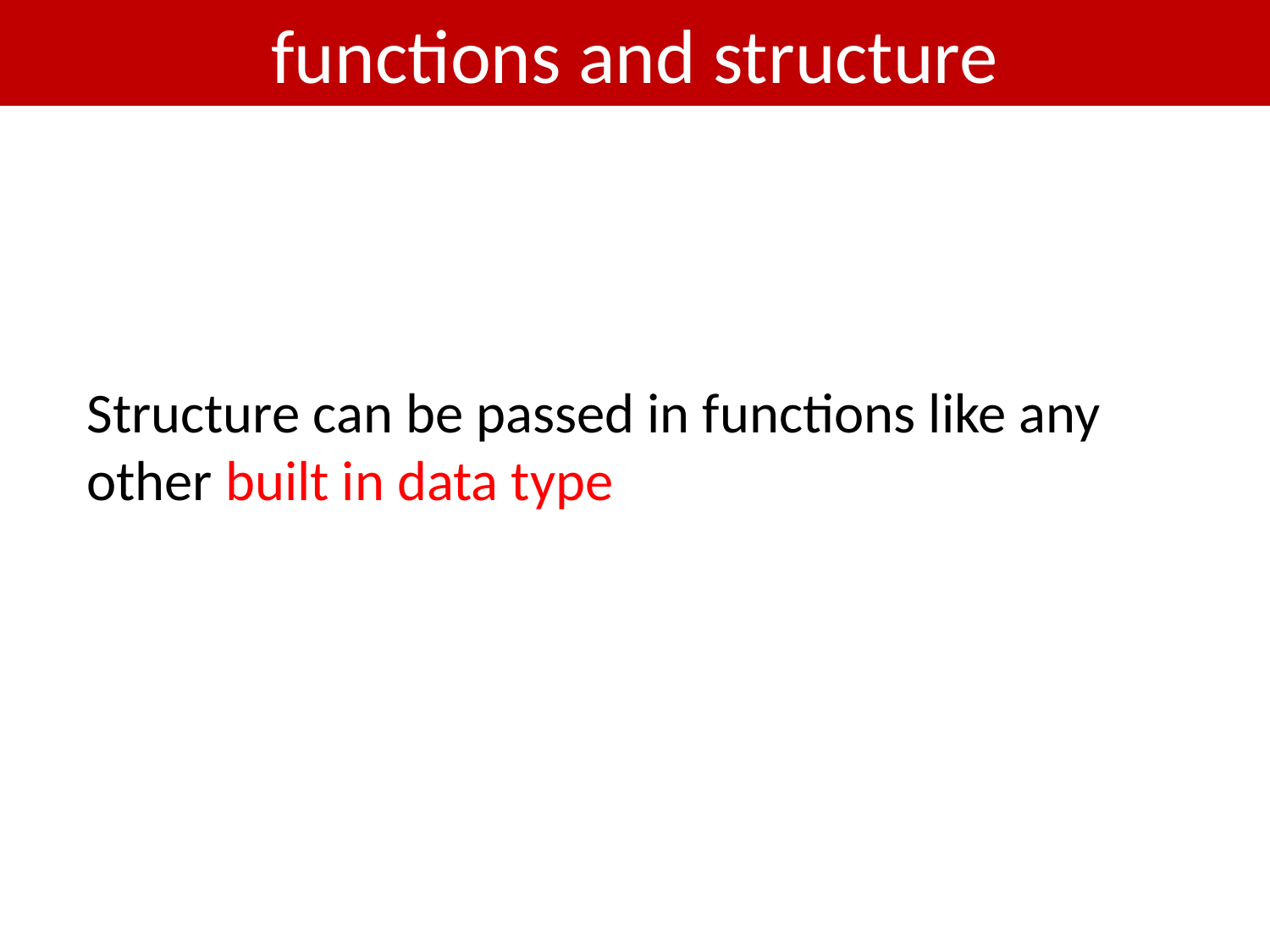

# functions and structure

Structure can be passed in functions like any other built in data type